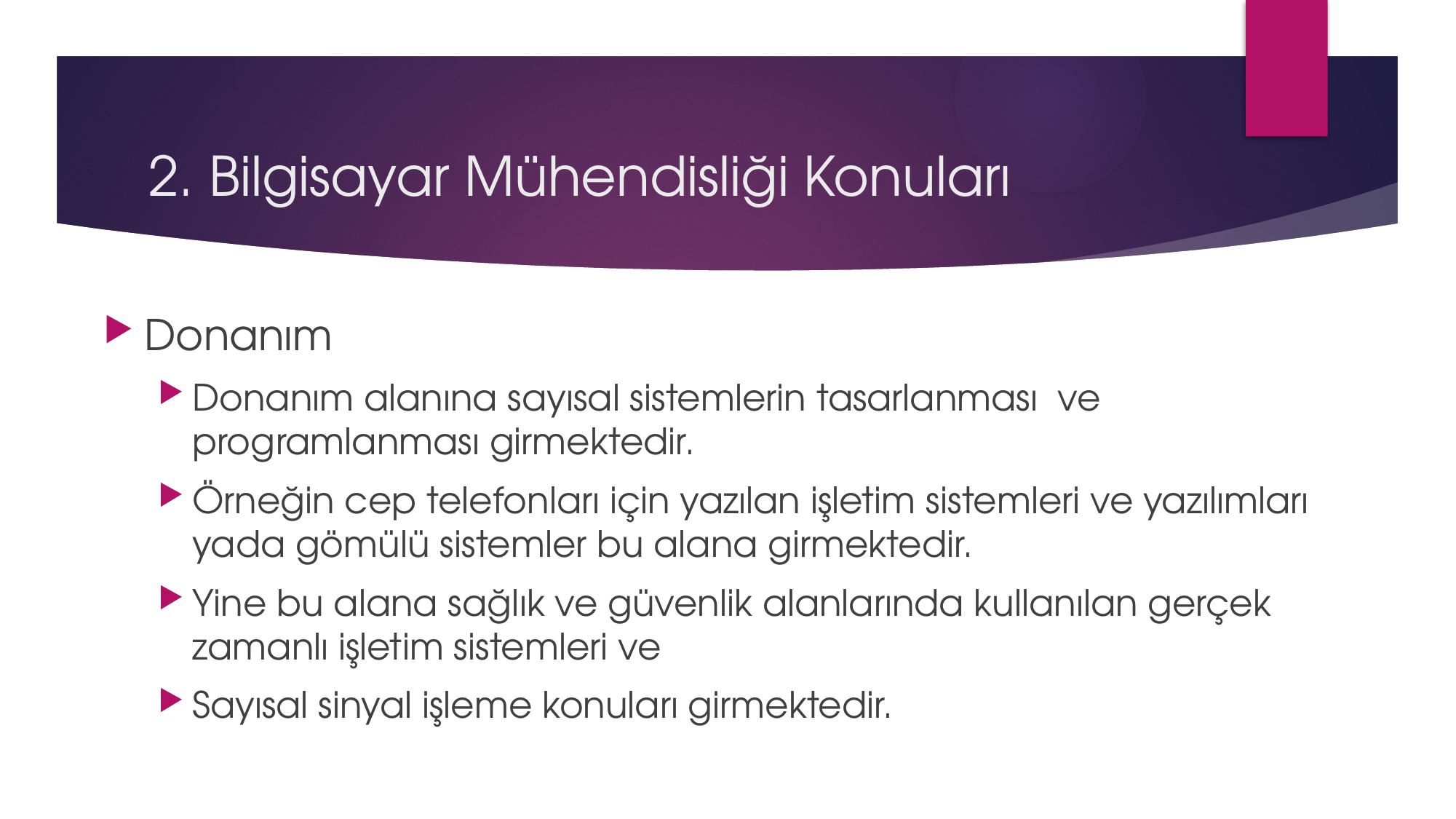

# 2. Bilgisayar Mühendisliği Konuları
Donanım
Donanım alanına sayısal sistemlerin tasarlanması  ve programlanması girmektedir.
Örneğin cep telefonları için yazılan işletim sistemleri ve yazılımları yada gömülü sistemler bu alana girmektedir.
Yine bu alana sağlık ve güvenlik alanlarında kullanılan gerçek zamanlı işletim sistemleri ve
Sayısal sinyal işleme konuları girmektedir.